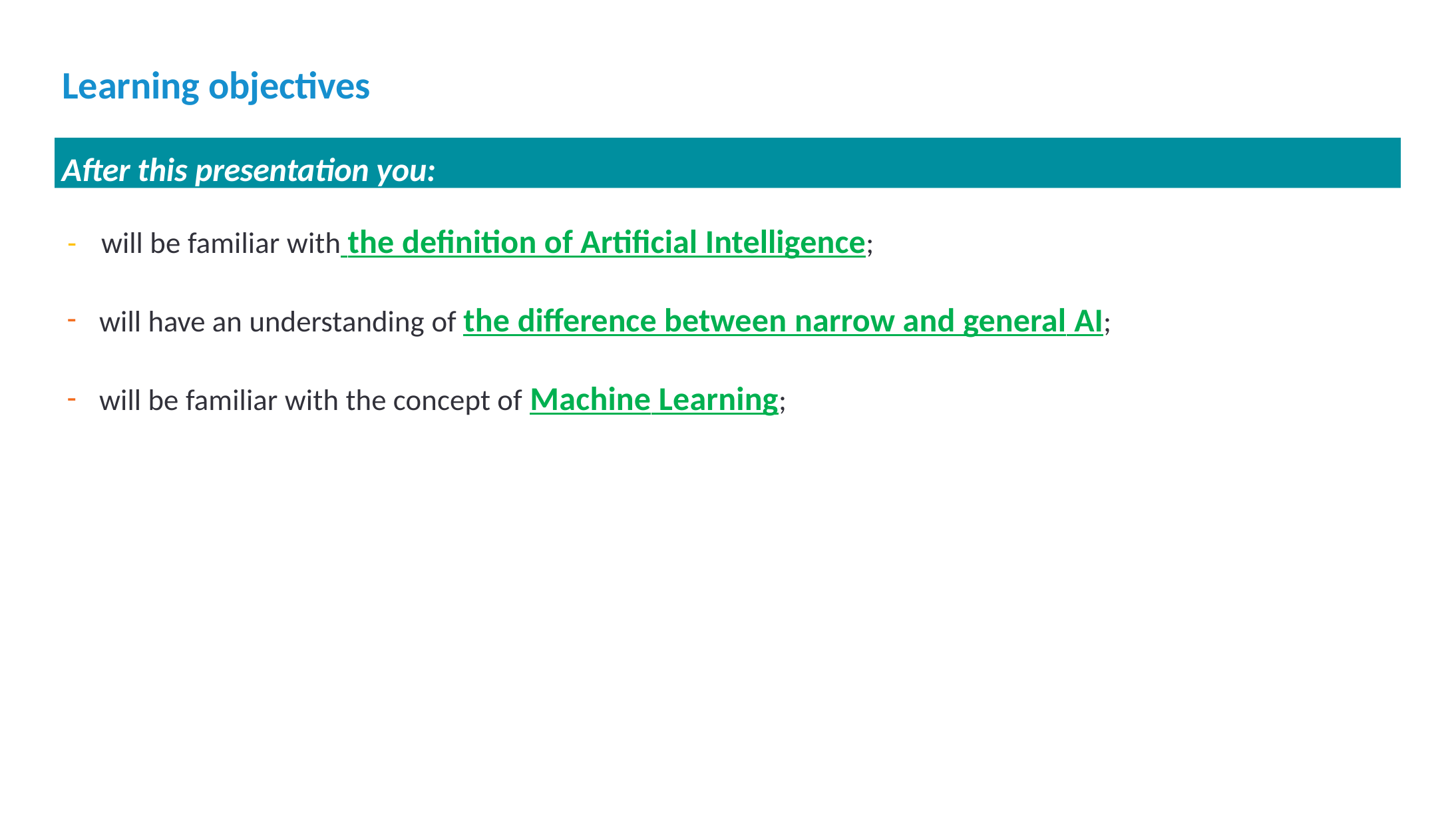

# Learning objectives
After this presentation you:
-	will be familiar with the definition of Artificial Intelligence;

will have an understanding of the difference between narrow and general AI;

will be familiar with the concept of Machine Learning;